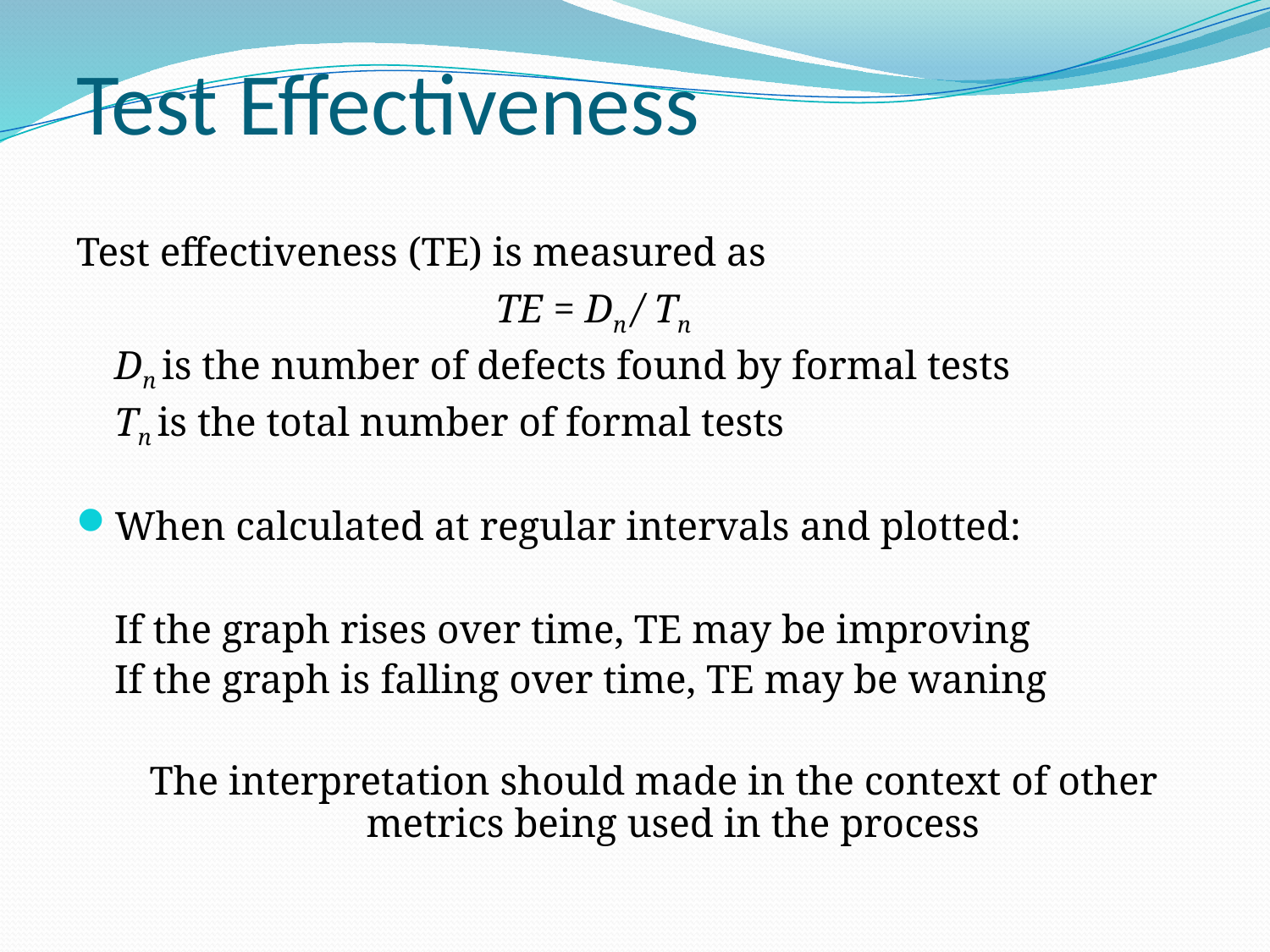

# Test Effectiveness

Test effectiveness (TE) is measured as
				TE = Dn / Tn
Dn is the number of defects found by formal tests
Tn is the total number of formal tests

When calculated at regular intervals and plotted:

If the graph rises over time, TE may be improving
If the graph is falling over time, TE may be waning

The interpretation should made in the context of other metrics being used in the process